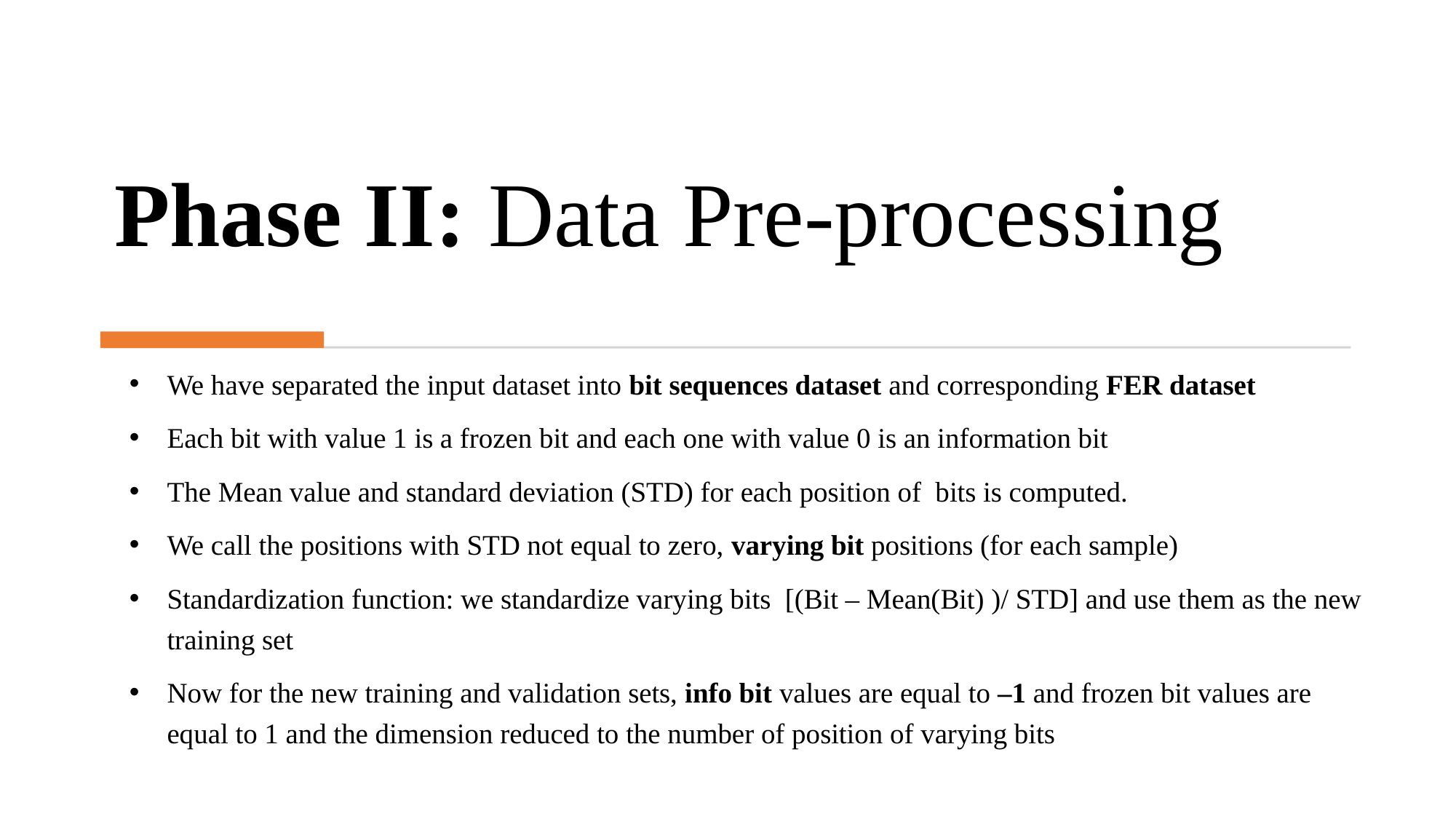

# Phase II: Data Pre-processing

We have separated the input dataset into bit sequences dataset and corresponding FER dataset
Each bit with value 1 is a frozen bit and each one with value 0 is an information bit
The Mean value and standard deviation (STD) for each position of  bits is computed.
We call the positions with STD not equal to zero, varying bit positions (for each sample)
Standardization function: we standardize varying bits  [(Bit – Mean(Bit) )/ STD] and use them as the new training set
Now for the new training and validation sets, info bit values are equal to –1 and frozen bit values are equal to 1 and the dimension reduced to the number of position of varying bits

19